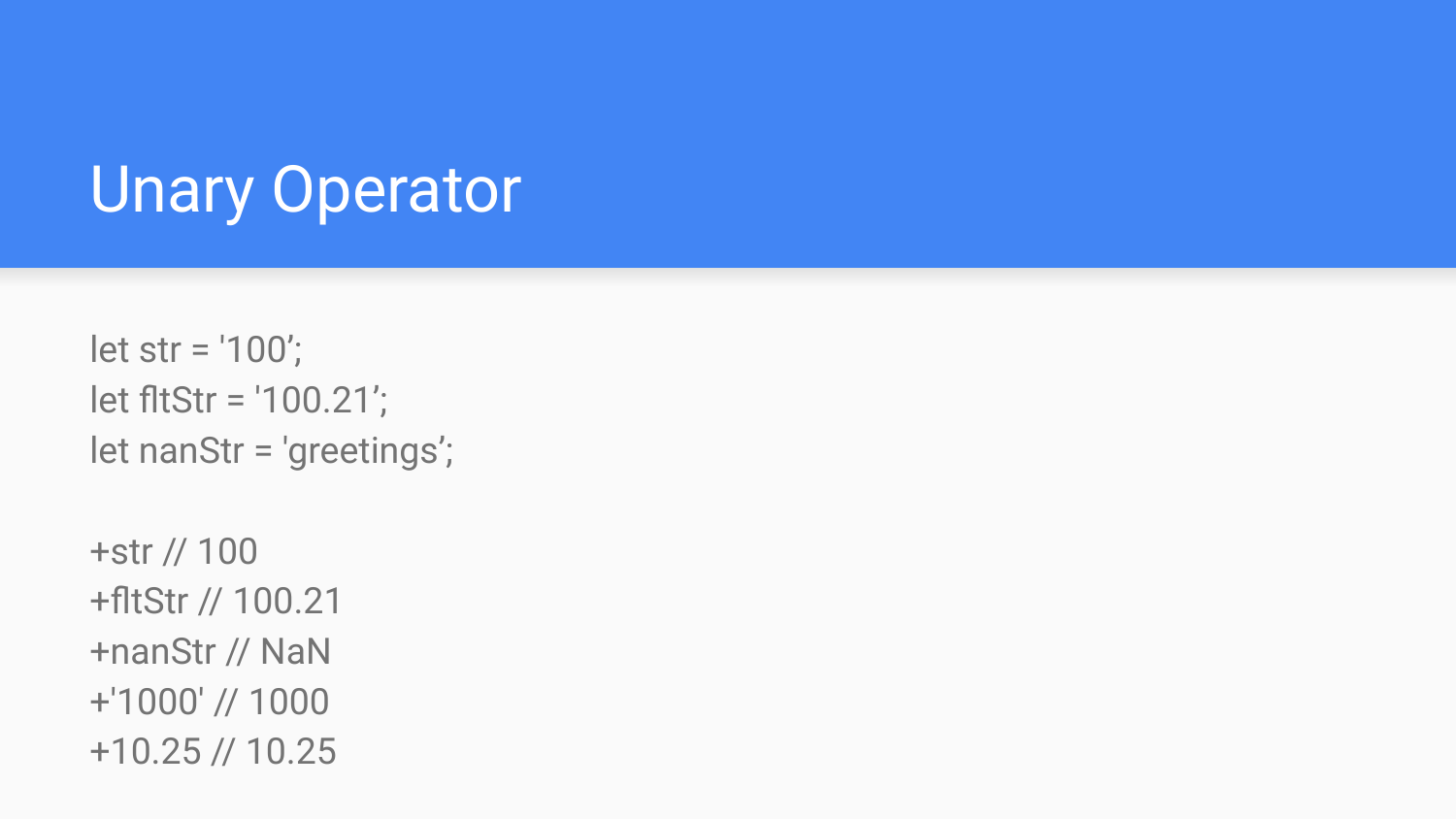

# Unary Operator
let str = '100’;
let fltStr = '100.21’;
let nanStr = 'greetings’;

+str // 100
+fltStr // 100.21
+nanStr // NaN
+'1000' // 1000
+10.25 // 10.25